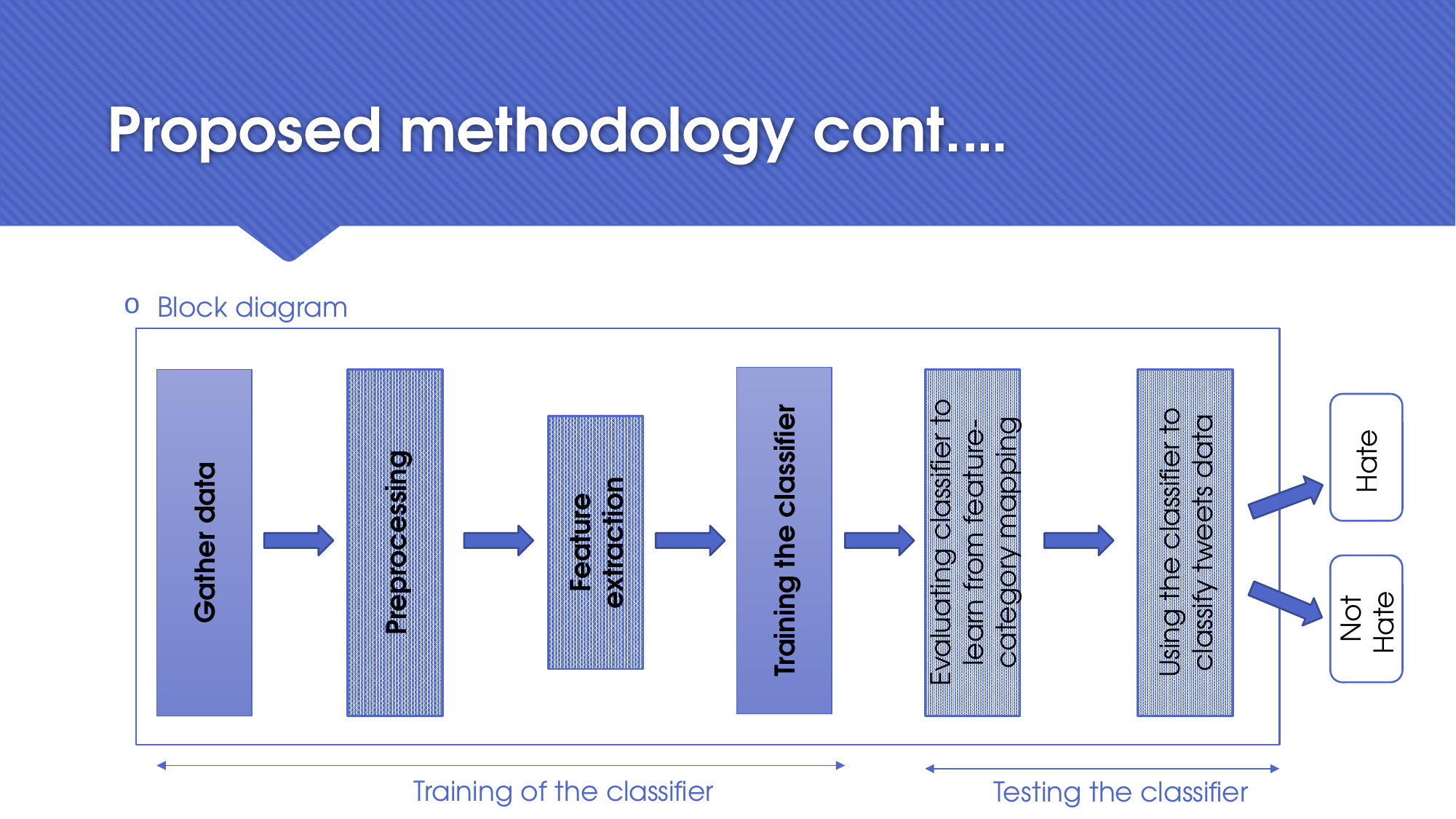

# Proposed methodology cont.…
Block diagram

Training the classifier
Gather data
Preprocessing
Evaluating classifier to learn from feature-category mapping
Using the classifier to classify tweets data
Hate
Feature extraction

Not Hate

Training of the classifier
Testing the classifier